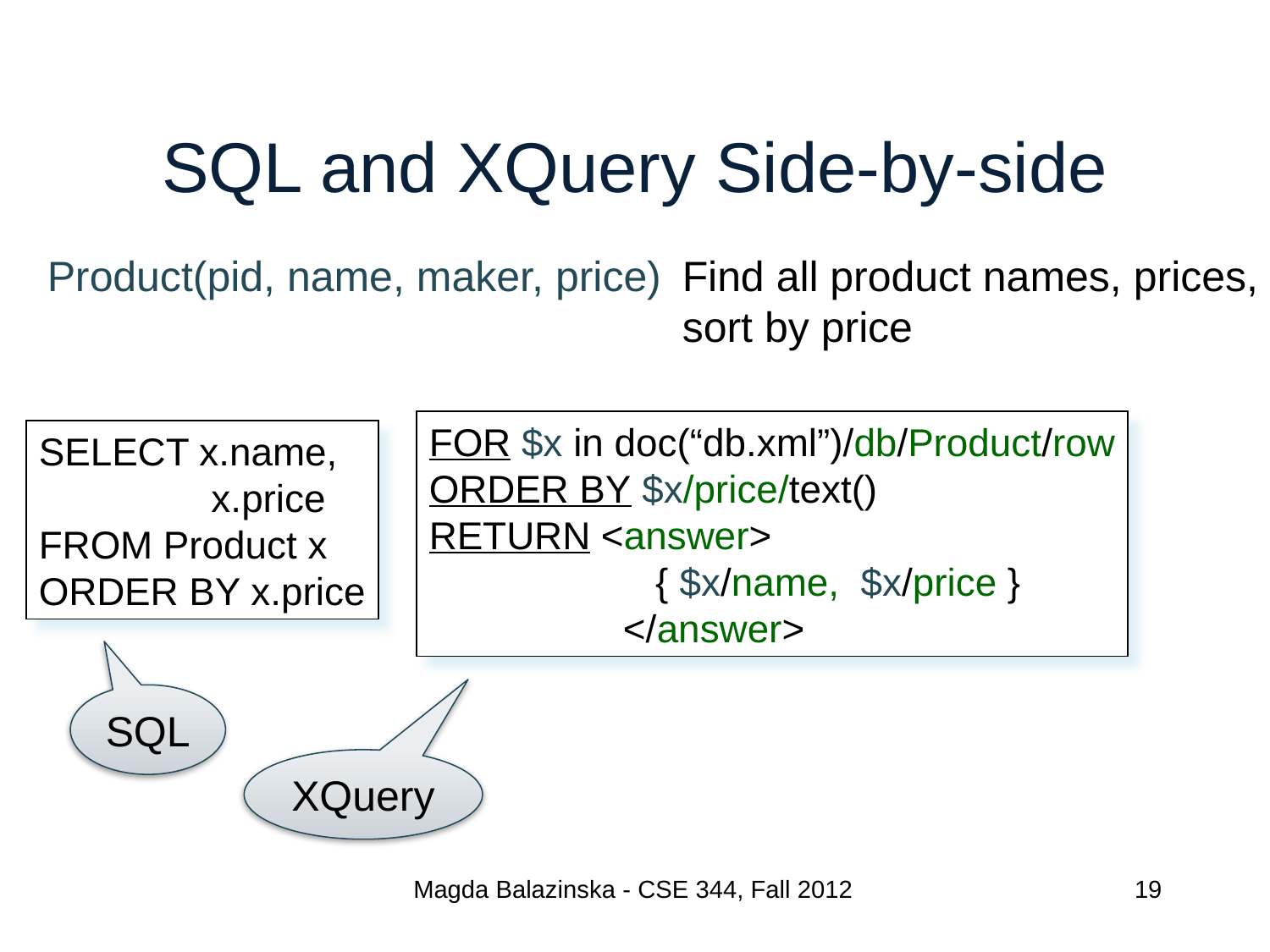

# SQL and XQuery Side-by-side
Product(pid, name, maker, price)
Find all product names, prices,
sort by price
FOR $x in doc(“db.xml”)/db/Product/row
ORDER BY $x/price/text()
RETURN <answer>
                     { $x/name,  $x/price }
                  </answer>
XQuery
SELECT x.name,
                x.price
FROM Product x
ORDER BY x.price
SQL
Magda Balazinska - CSE 344, Fall 2012
19